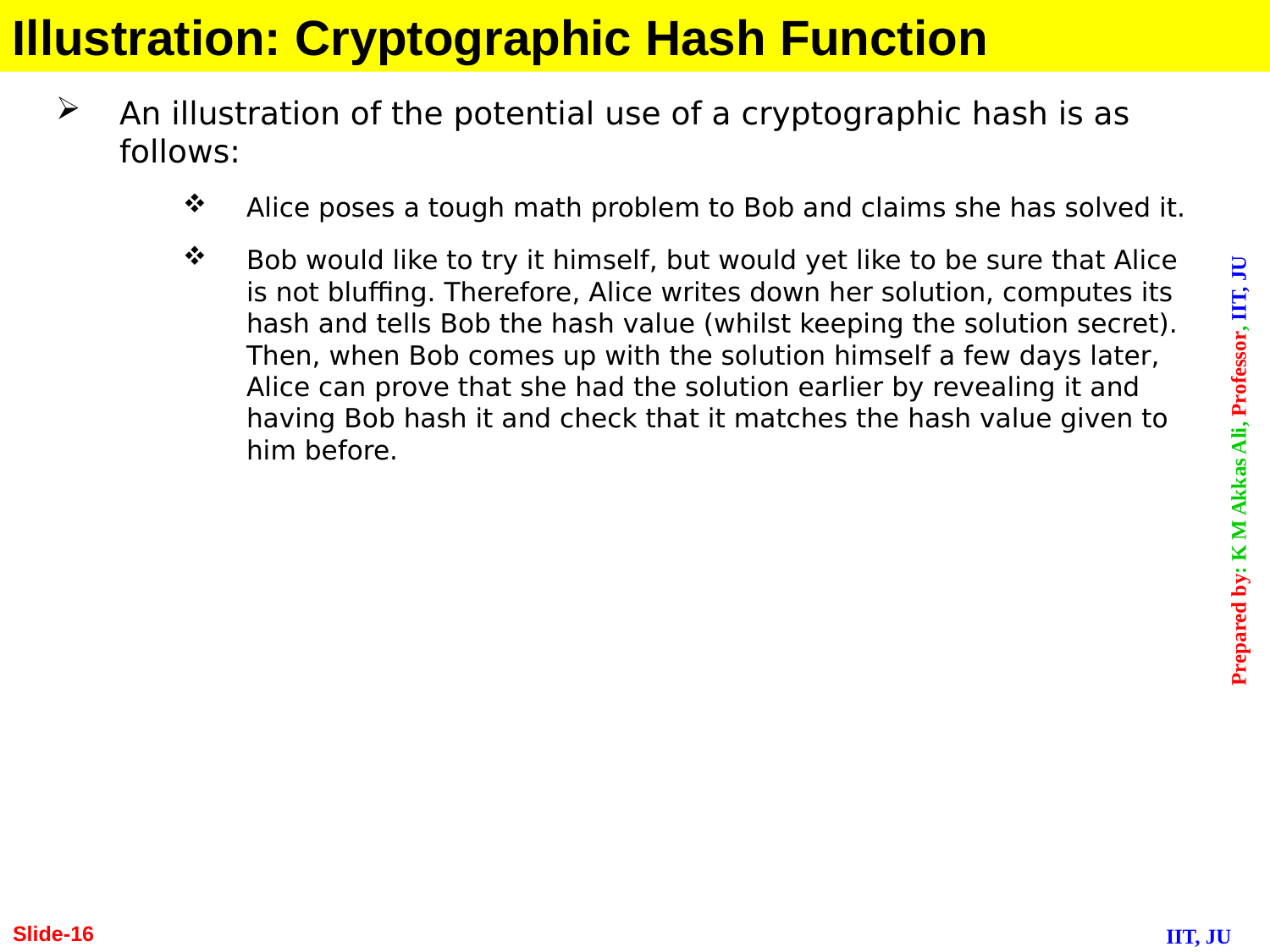

Illustration: Cryptographic Hash Function
An illustration of the potential use of a cryptographic hash is as follows:
Alice poses a tough math problem to Bob and claims she has solved it.
Bob would like to try it himself, but would yet like to be sure that Alice is not bluffing. Therefore, Alice writes down her solution, computes its hash and tells Bob the hash value (whilst keeping the solution secret). Then, when Bob comes up with the solution himself a few days later, Alice can prove that she had the solution earlier by revealing it and having Bob hash it and check that it matches the hash value given to him before.
Slide-16